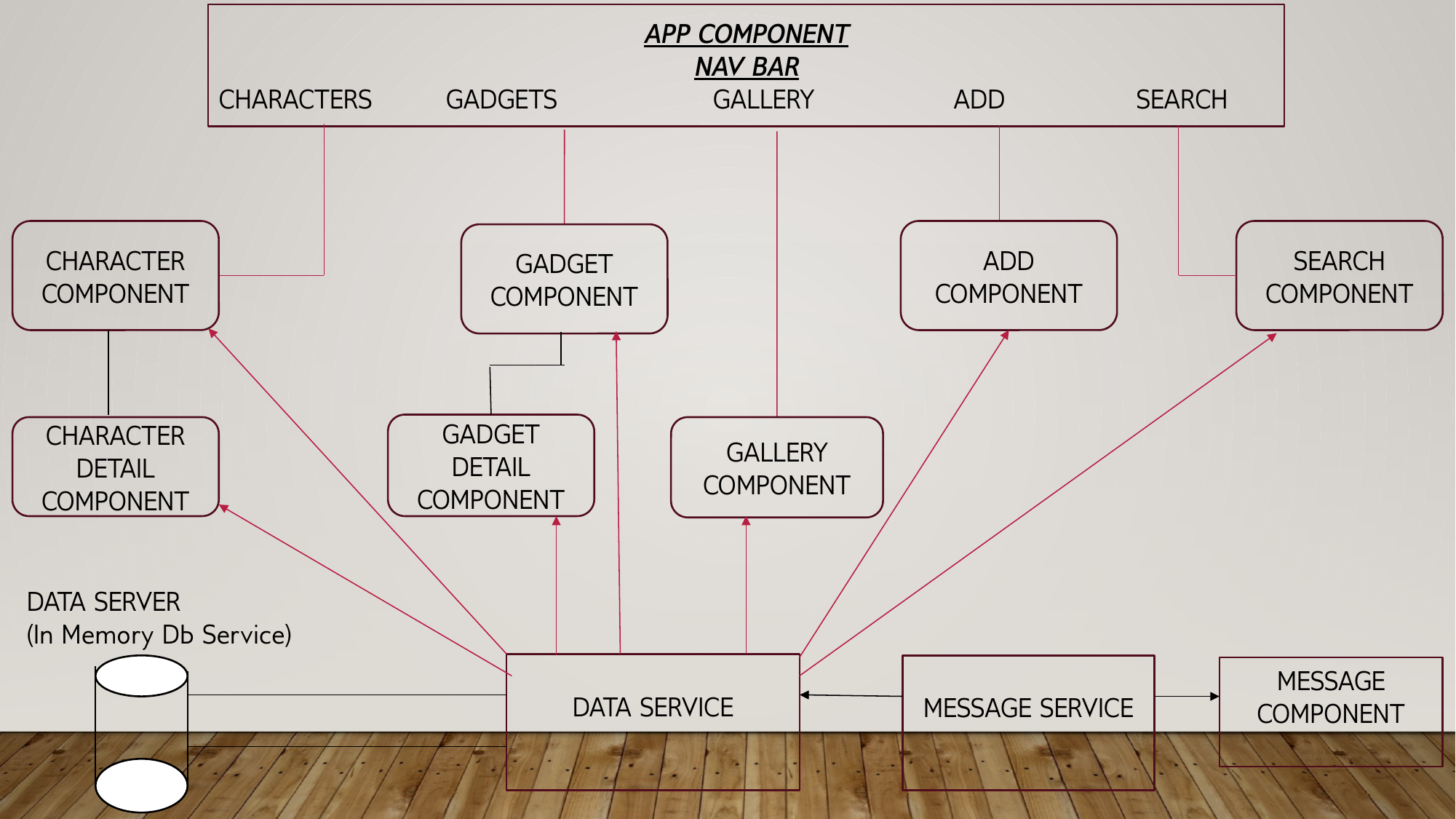

APP COMPONENT
NAV BAR
CHARACTERS         GADGETS                   GALLERY                 ADD                SEARCH
ADD COMPONENT
SEARCH COMPONENT
CHARACTER COMPONENT
GADGET COMPONENT
GADGET DETAIL COMPONENT
CHARACTER DETAIL COMPONENT
GALLERY COMPONENT
DATA SERVER
(In Memory Db Service)
DATA SERVICE

MESSAGE SERVICE

MESSAGE COMPONENT